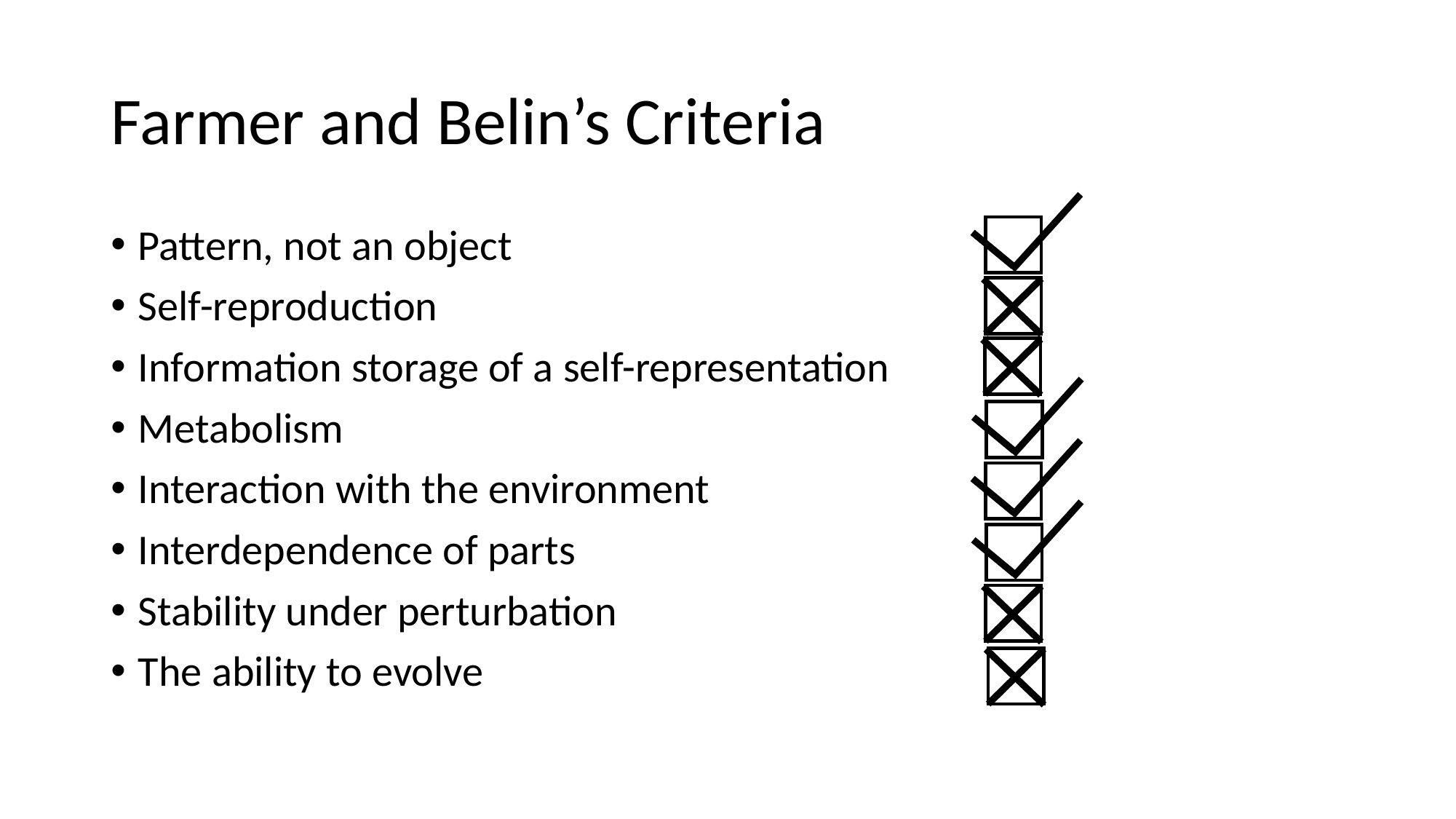

# Farmer and Belin’s Criteria

Pattern, not an object
Self-reproduction
Information storage of a self-representation
Metabolism
Interaction with the environment
Interdependence of parts
Stability under perturbation
The ability to evolve